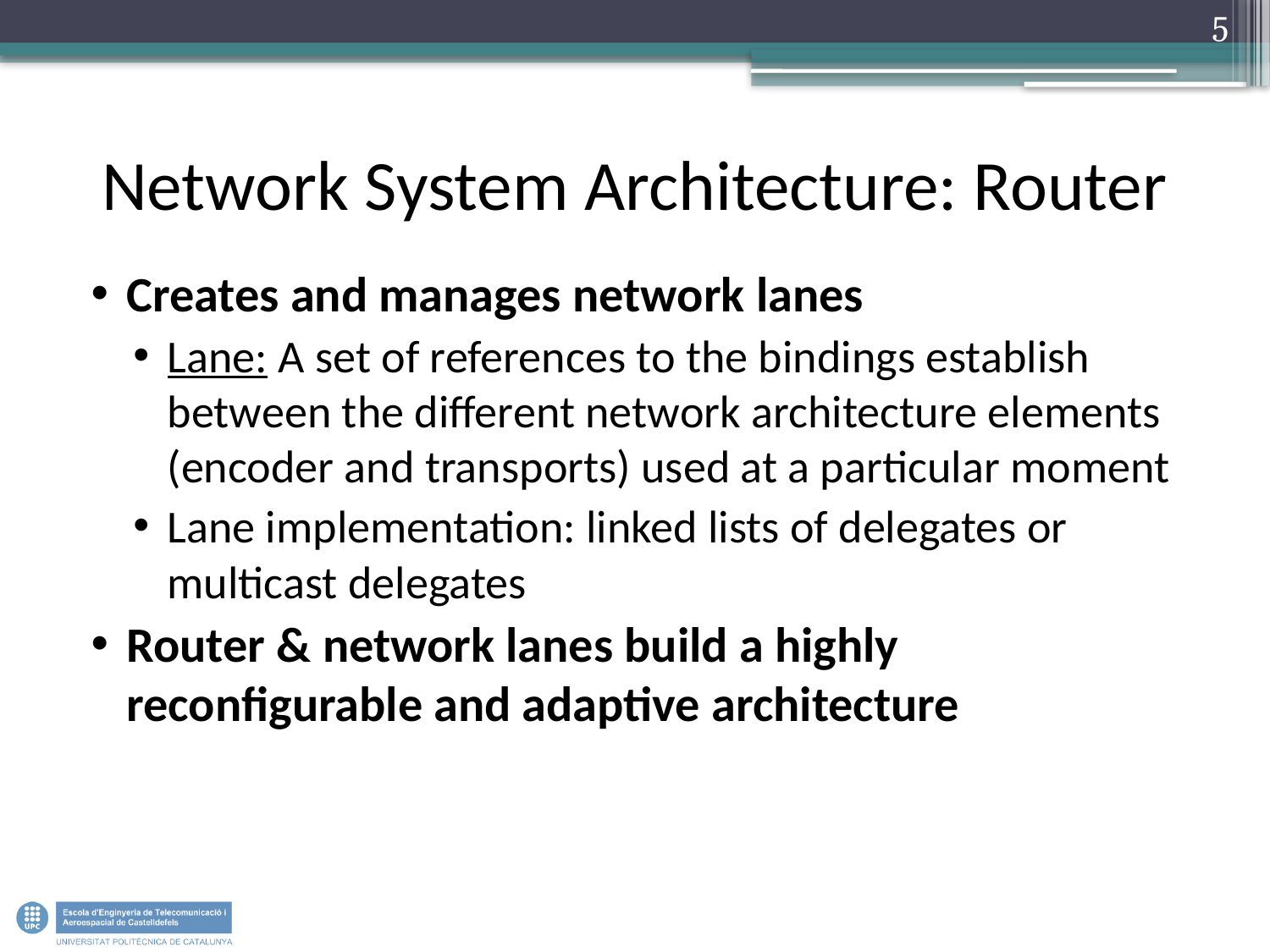

5
# Network System Architecture: Router
Creates and manages network lanes
Lane: A set of references to the bindings establish between the different network architecture elements (encoder and transports) used at a particular moment
Lane implementation: linked lists of delegates or multicast delegates
Router & network lanes build a highly reconfigurable and adaptive architecture